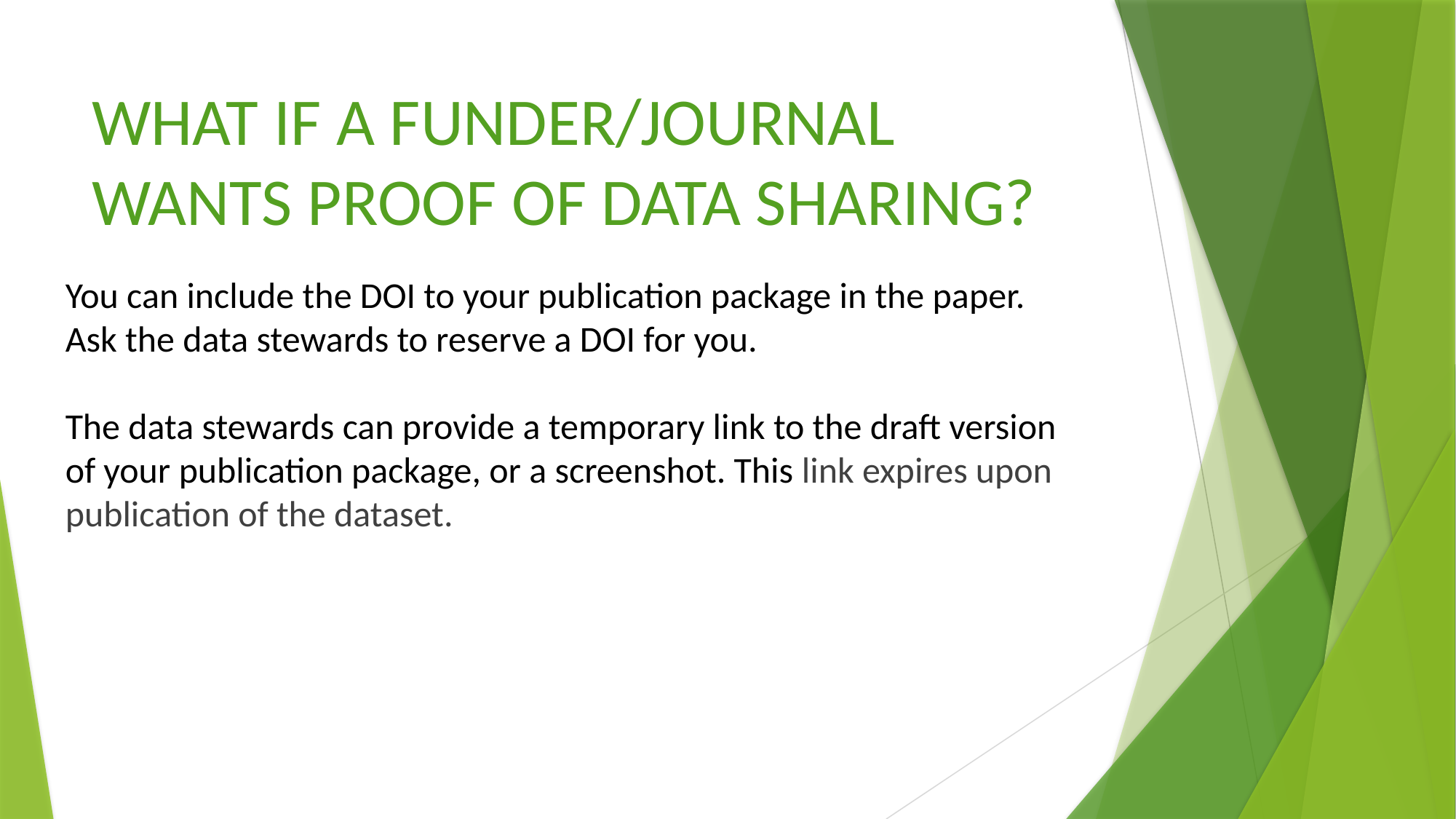

What if a funder/journal wants proof of data sharing?
You can include the DOI to your publication package in the paper. Ask the data stewards to reserve a DOI for you.

The data stewards can provide a temporary link to the draft version of your publication package, or a screenshot. This link expires upon publication of the dataset.